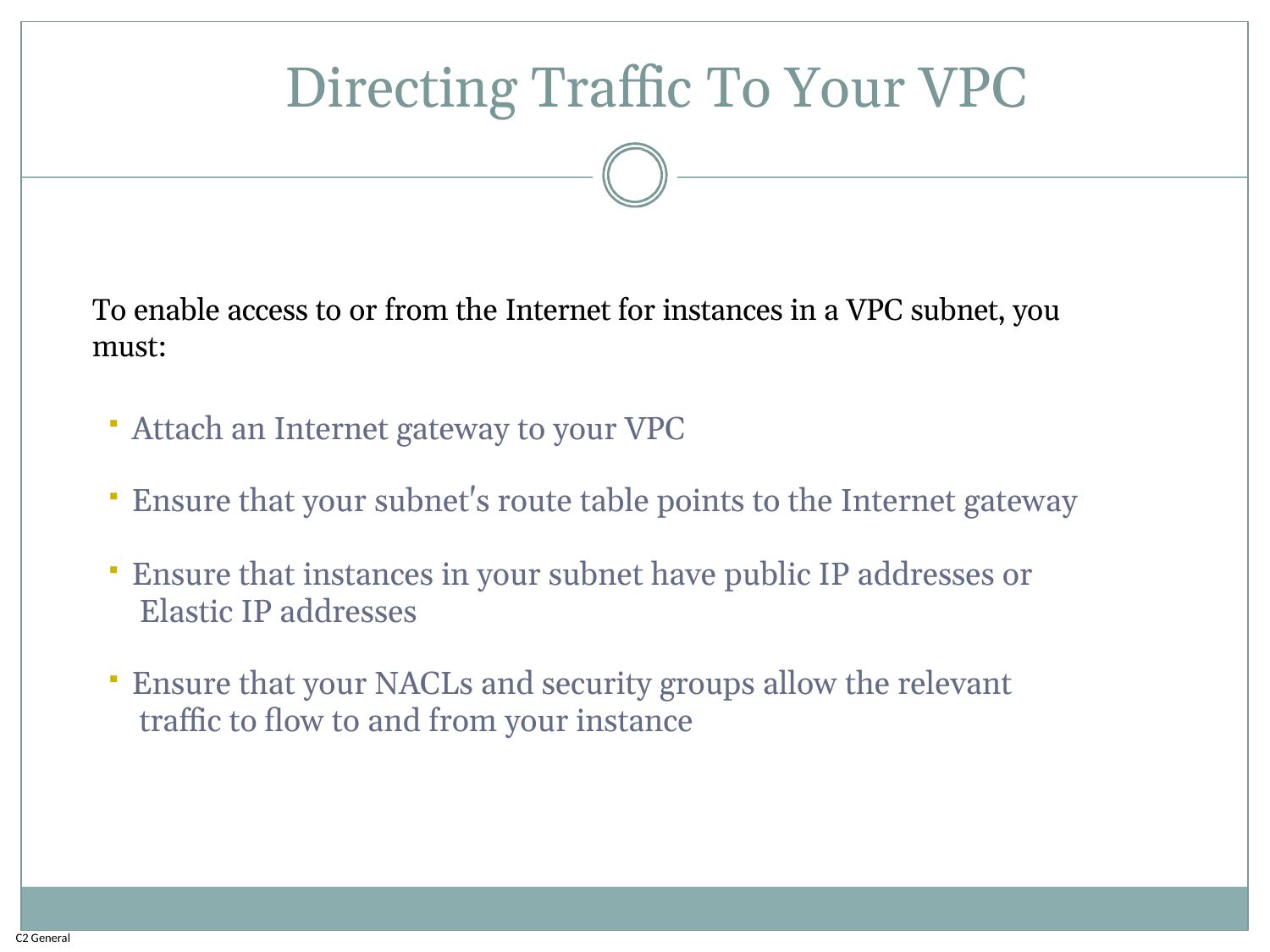

# Directing Traffic To Your VPC
To enable access to or from the Internet for instances in a VPC subnet, you must:

Attach an Internet gateway to your VPC

Ensure that your subnet's route table points to the Internet gateway

Ensure that instances in your subnet have public IP addresses or  Elastic IP addresses

Ensure that your NACLs and security groups allow the relevant  traffic to flow to and from your instance